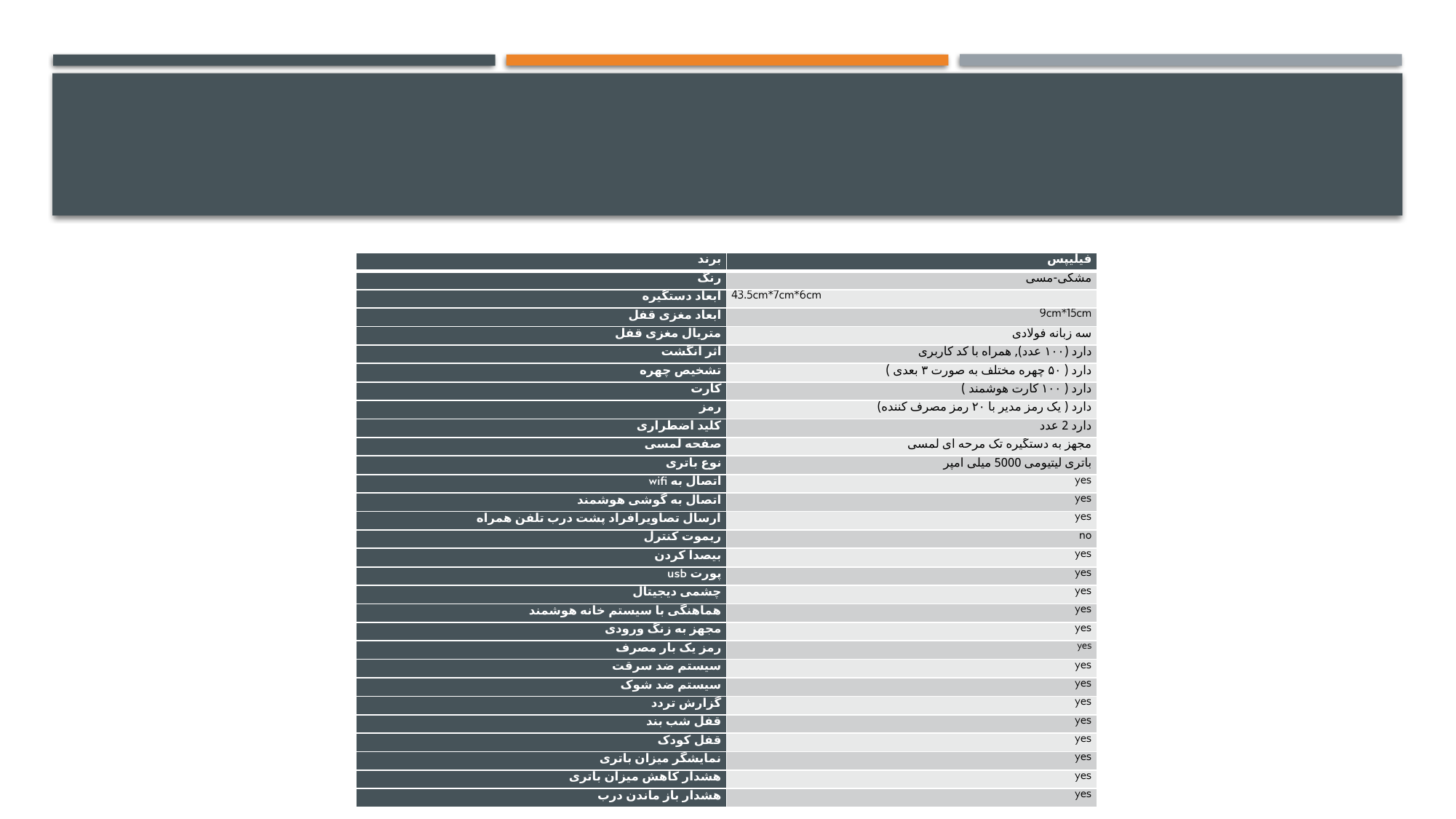

#
| برند | فیلیپس |
| --- | --- |
| رنگ | مشکی-مسی |
| ابعاد دستگیره | 43.5cm\*7cm\*6cm |
| ابعاد مغزی قفل | 9cm\*15cm |
| متریال مغزی قفل | سه زبانه فولادی |
| اثر انگشت | دارد (۱۰۰ عدد), همراه با کد کاربری |
| تشخیص چهره | دارد ( ۵۰ چهره مختلف به صورت ۳ بعدی ) |
| کارت | دارد ( ۱۰۰ کارت هوشمند ) |
| رمز | دارد ( یک رمز مدیر با ۲۰ رمز مصرف کننده) |
| کلید اضطراری | دارد 2 عدد |
| صفحه لمسی | مجهز به دستگیره تک مرحه ای لمسی |
| نوع باتری | باتری لیتیومی 5000 میلی امپر |
| اتصال به wifi | yes |
| اتصال به گوشی هوشمند | yes |
| ارسال تصاویرافراد پشت درب تلفن همراه | yes |
| ریموت کنترل | no |
| بیصدا کردن | yes |
| پورت usb | yes |
| چشمی دیجیتال | yes |
| هماهنگی با سیستم خانه هوشمند | yes |
| مجهز به زنگ ورودی | yes |
| رمز یک بار مصرف | yes |
| سیستم ضد سرقت | yes |
| سیستم ضد شوک | yes |
| گزارش تردد | yes |
| قفل شب بند | yes |
| قفل کودک | yes |
| نمایشگر میزان باتری | yes |
| هشدار کاهش میزان باتری | yes |
| هشدار باز ماندن درب | yes |